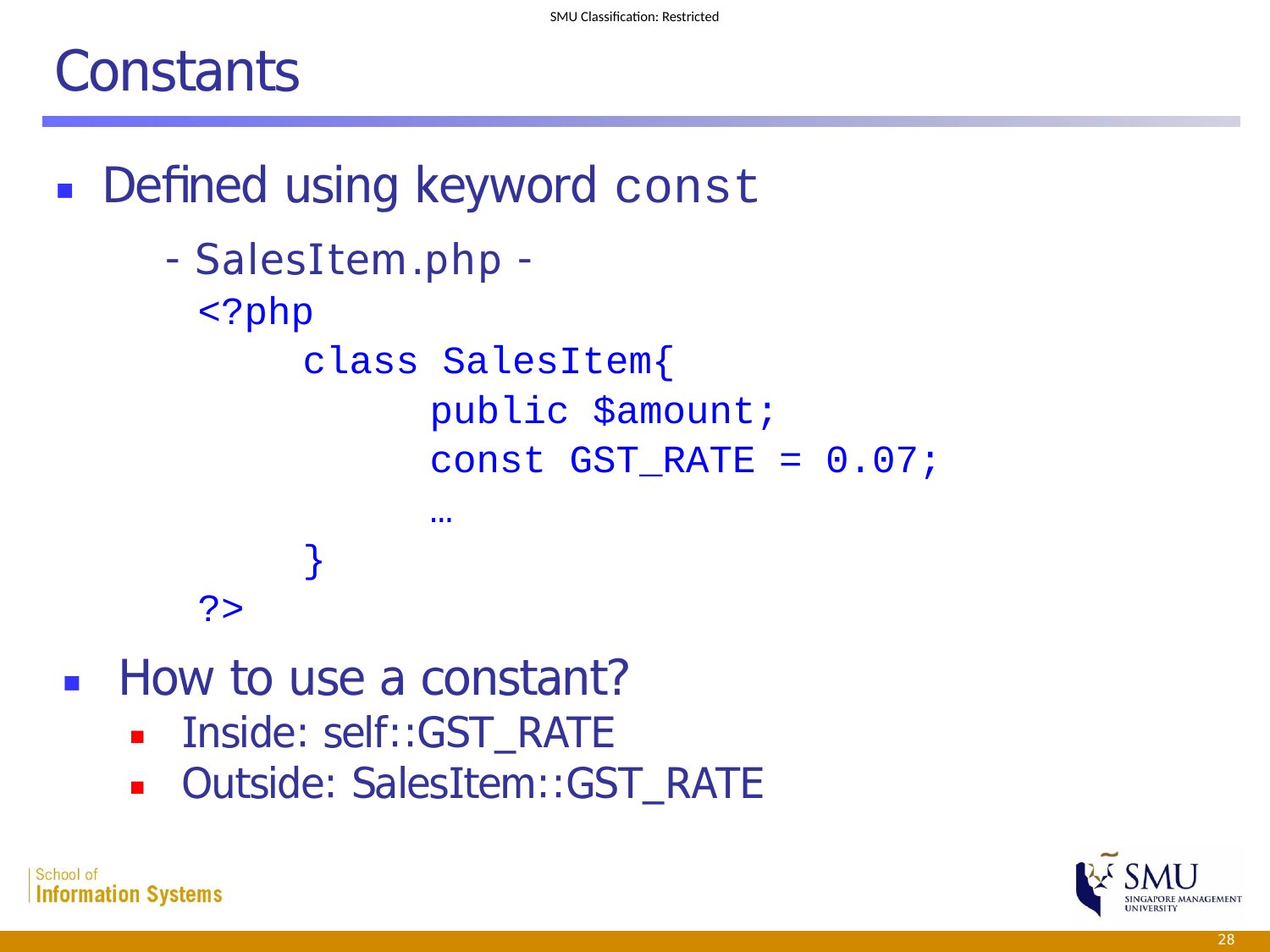

# Constants
Defined using keyword const

How to use a constant?
Inside: self::GST_RATE
Outside: SalesItem::GST_RATE
- SalesItem.php -
<?php
	class SalesItem{
		public $amount;
		const GST_RATE = 0.07;
		…
	}
?>

                        28